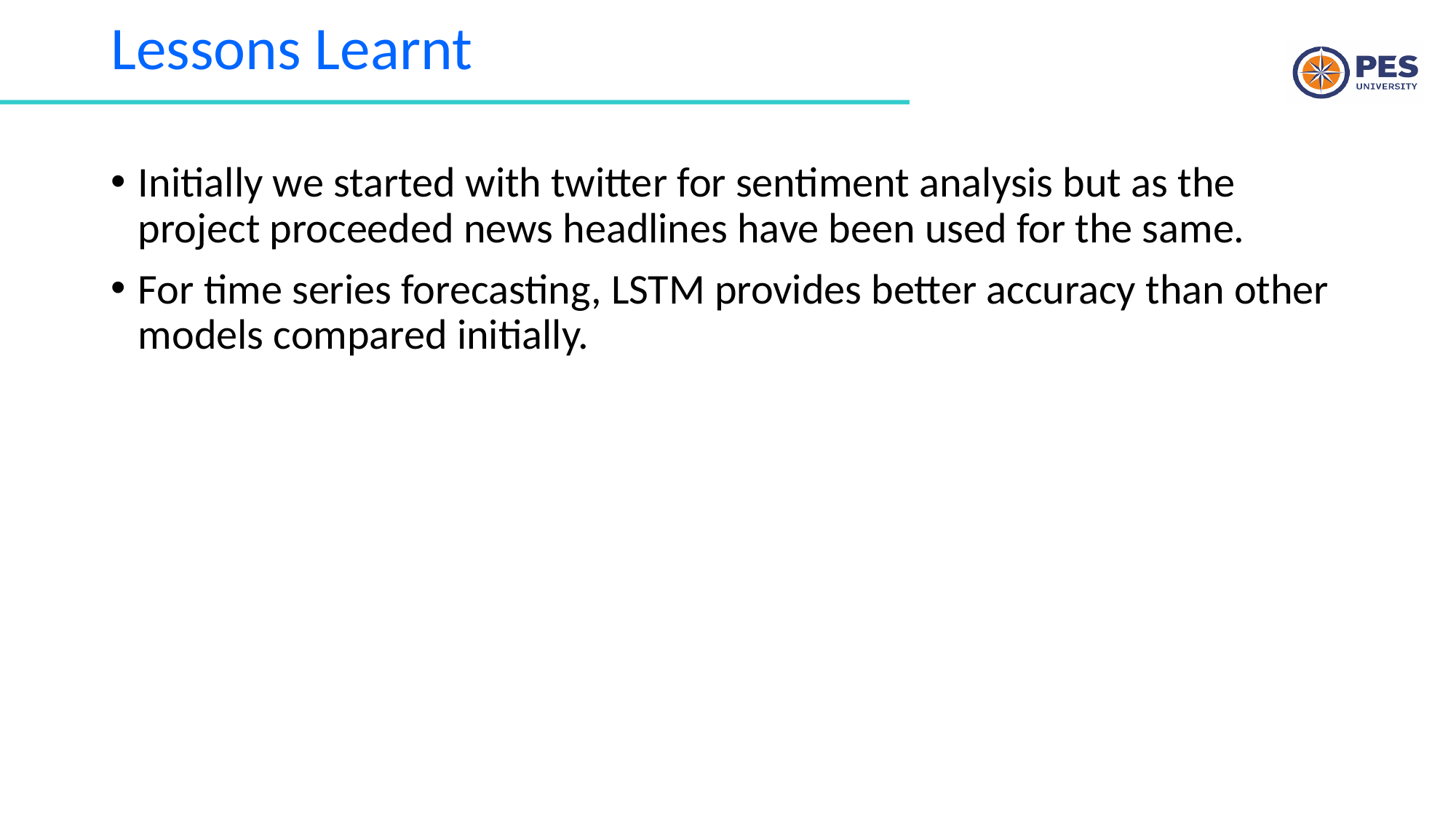

# Lessons Learnt
Initially we started with twitter for sentiment analysis but as the project proceeded news headlines have been used for the same.
For time series forecasting, LSTM provides better accuracy than other models compared initially.